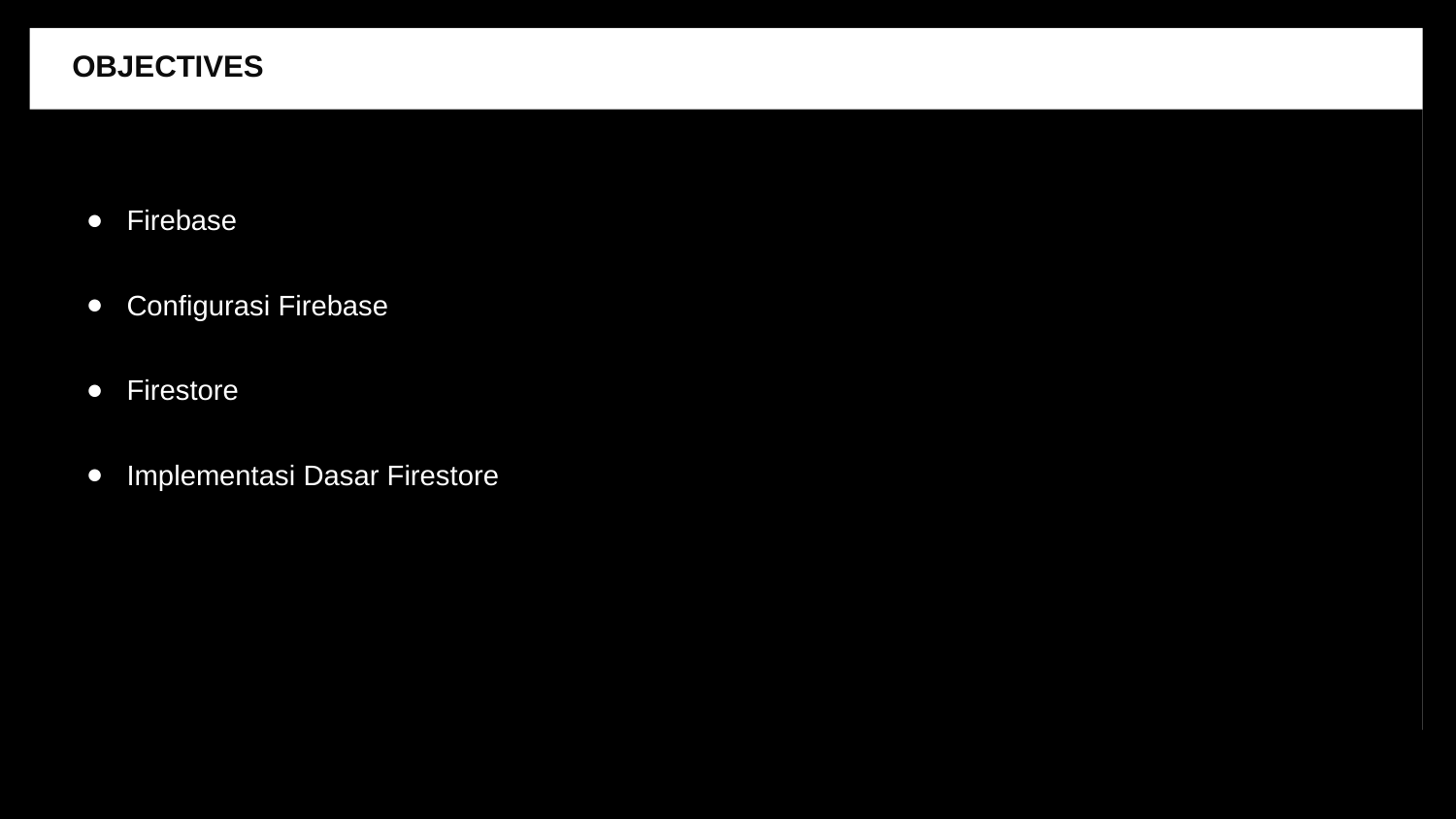

OBJECTIVES

Firebase
Configurasi Firebase
Firestore
Implementasi Dasar Firestore